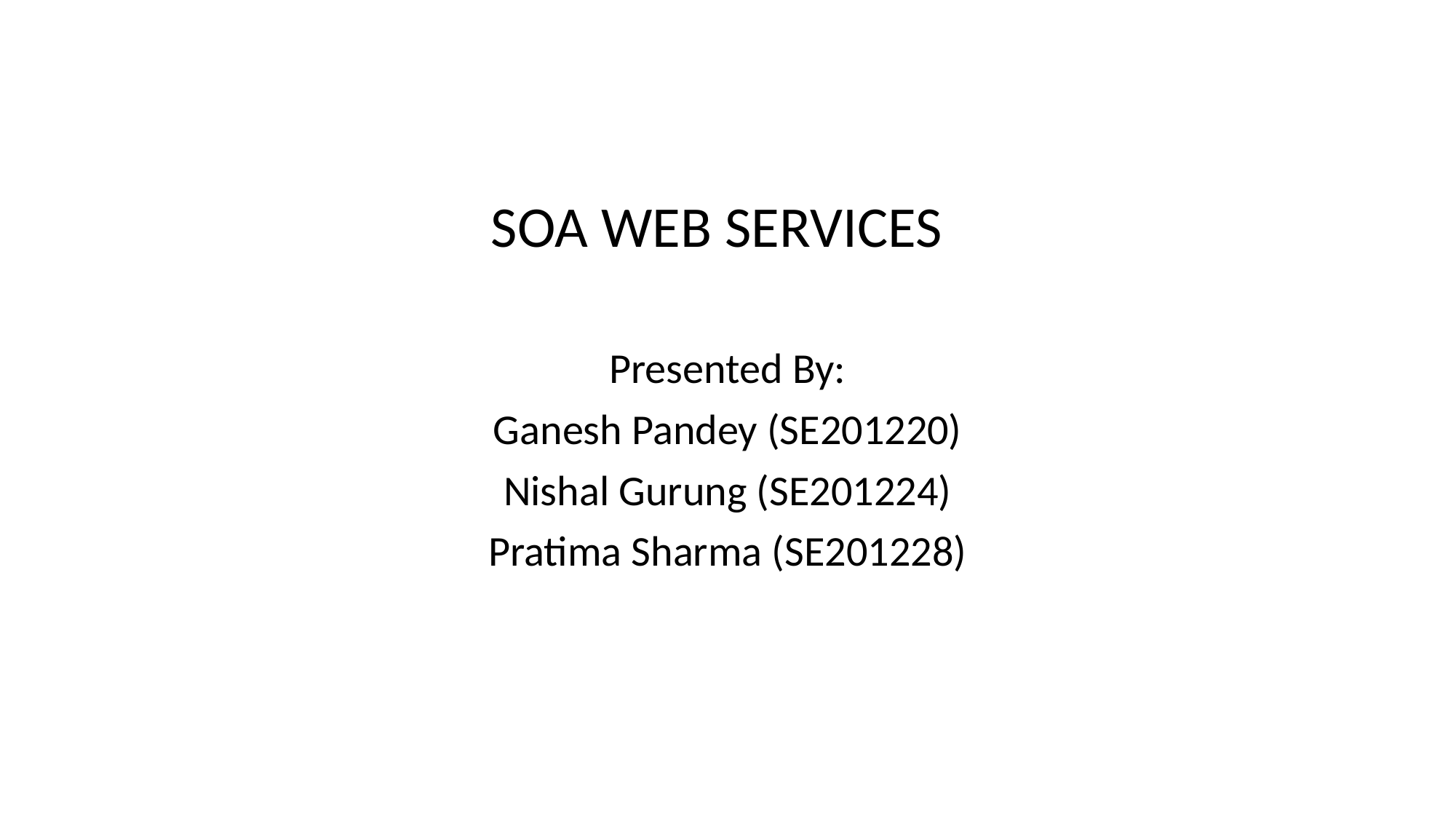

# SOA WEB SERVICES
Presented By:
Ganesh Pandey (SE201220)
Nishal Gurung (SE201224)
Pratima Sharma (SE201228)